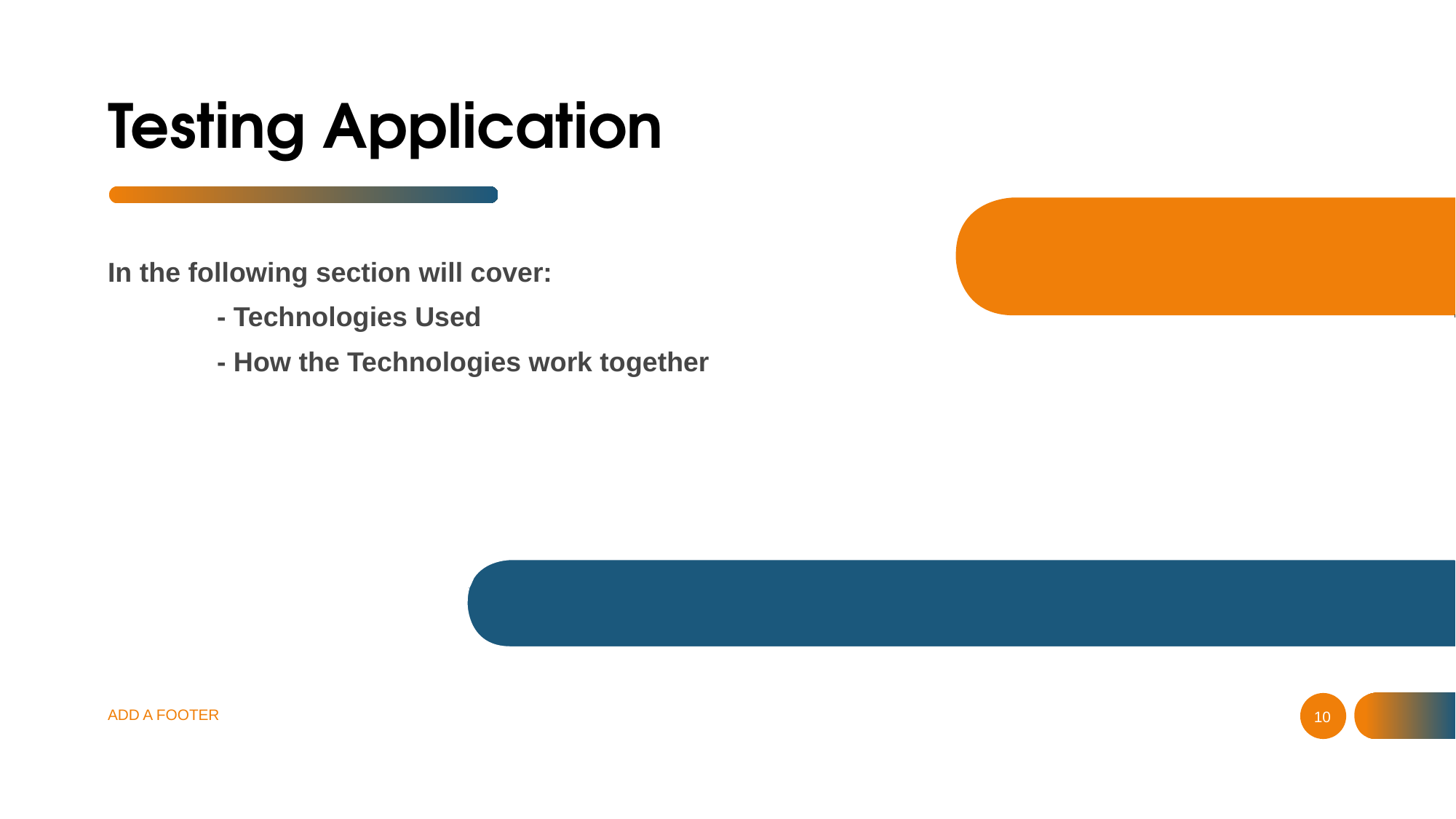

# Testing Application
In the following section will cover:
	- Technologies Used
	- How the Technologies work together

ADD A FOOTER
10